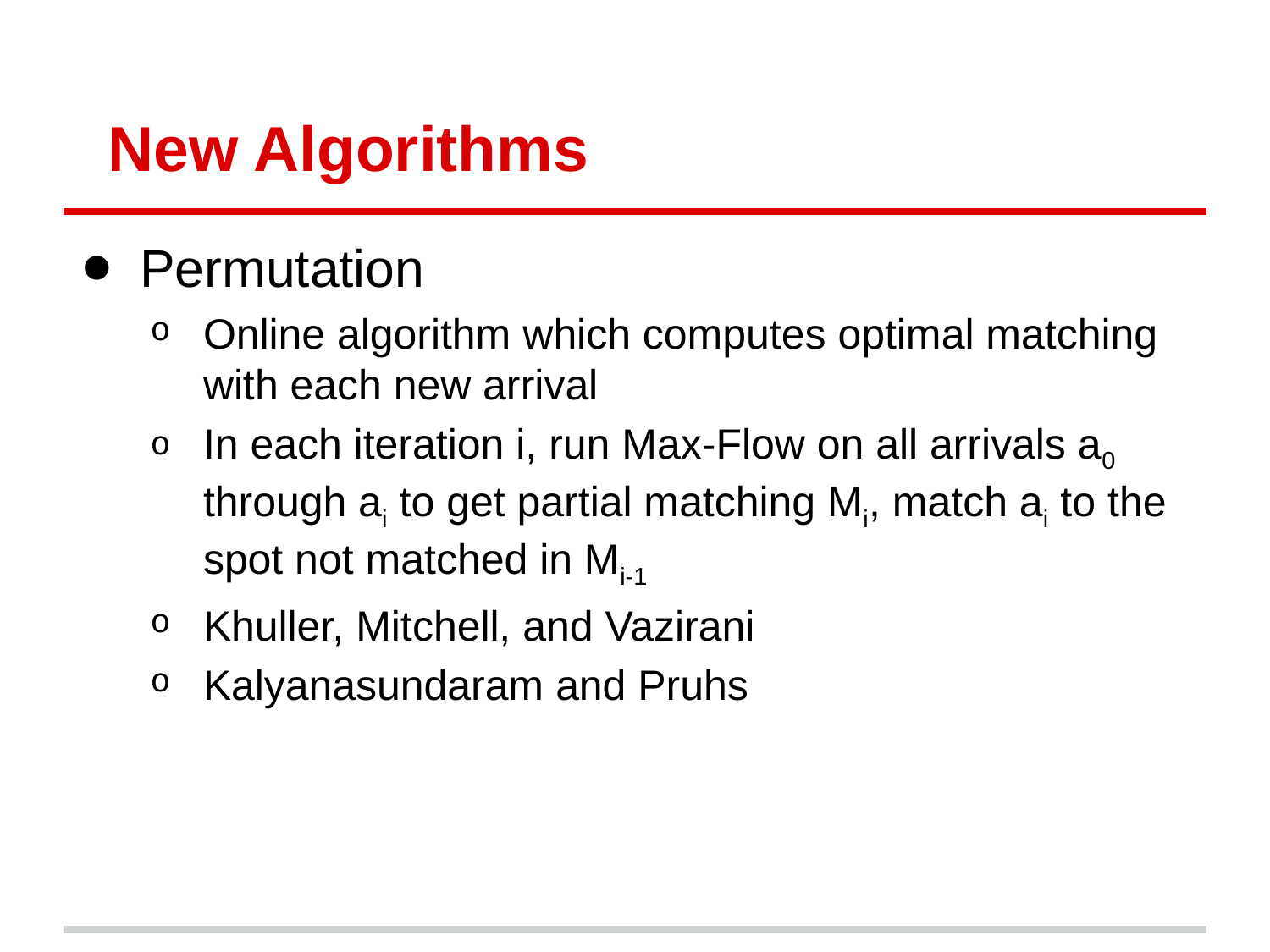

# New Algorithms
Permutation
Online algorithm which computes optimal matching with each new arrival
In each iteration i, run Max-Flow on all arrivals a0 through ai to get partial matching Mi, match ai to the spot not matched in Mi-1
Khuller, Mitchell, and Vazirani
Kalyanasundaram and Pruhs